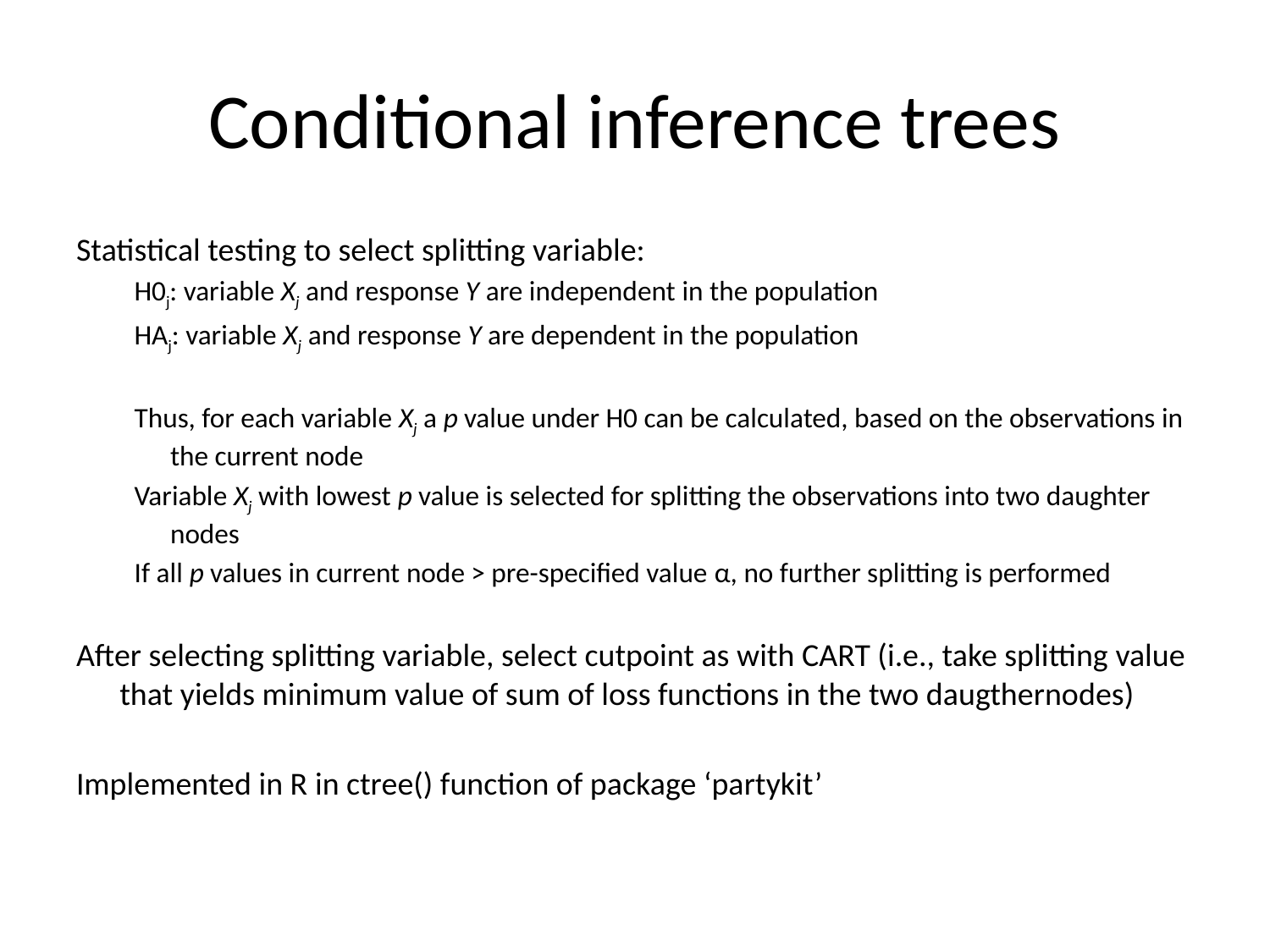

# Conditional inference trees
Statistical testing to select splitting variable:
H0j: variable Xj and response Y are independent in the population
HAj: variable Xj and response Y are dependent in the population

Thus, for each variable Xj a p value under H0 can be calculated, based on the observations in the current node
Variable Xj with lowest p value is selected for splitting the observations into two daughter nodes
If all p values in current node > pre-specified value α, no further splitting is performed

After selecting splitting variable, select cutpoint as with CART (i.e., take splitting value that yields minimum value of sum of loss functions in the two daugthernodes)

Implemented in R in ctree() function of package ‘partykit’